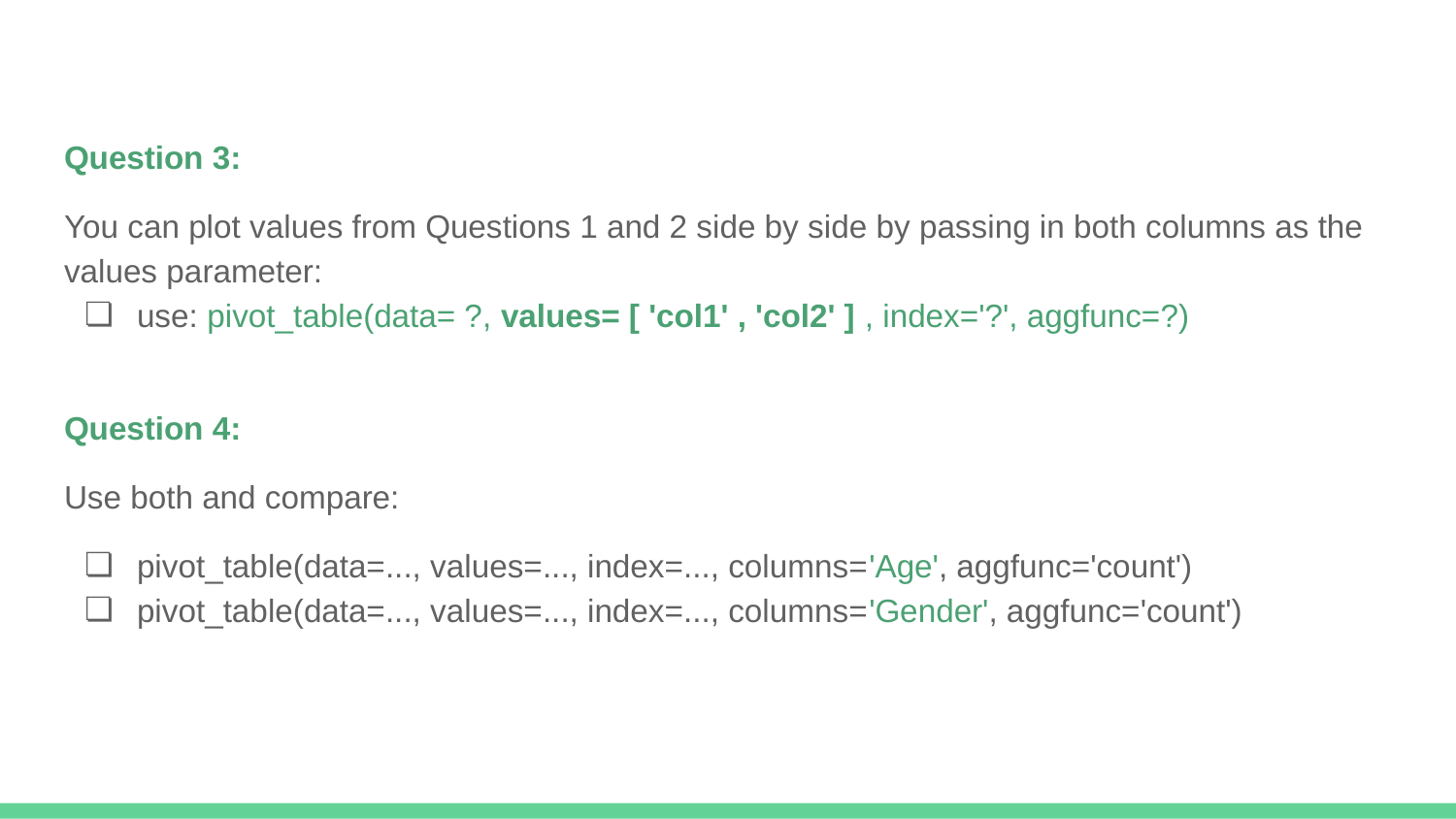

Question 3:
You can plot values from Questions 1 and 2 side by side by passing in both columns as the values parameter:
use: pivot_table(data= ?, values= [ 'col1' , 'col2' ] , index='?', aggfunc=?)

Question 4:
Use both and compare:
pivot_table(data=..., values=..., index=..., columns='Age', aggfunc='count')
pivot_table(data=..., values=..., index=..., columns='Gender', aggfunc='count')